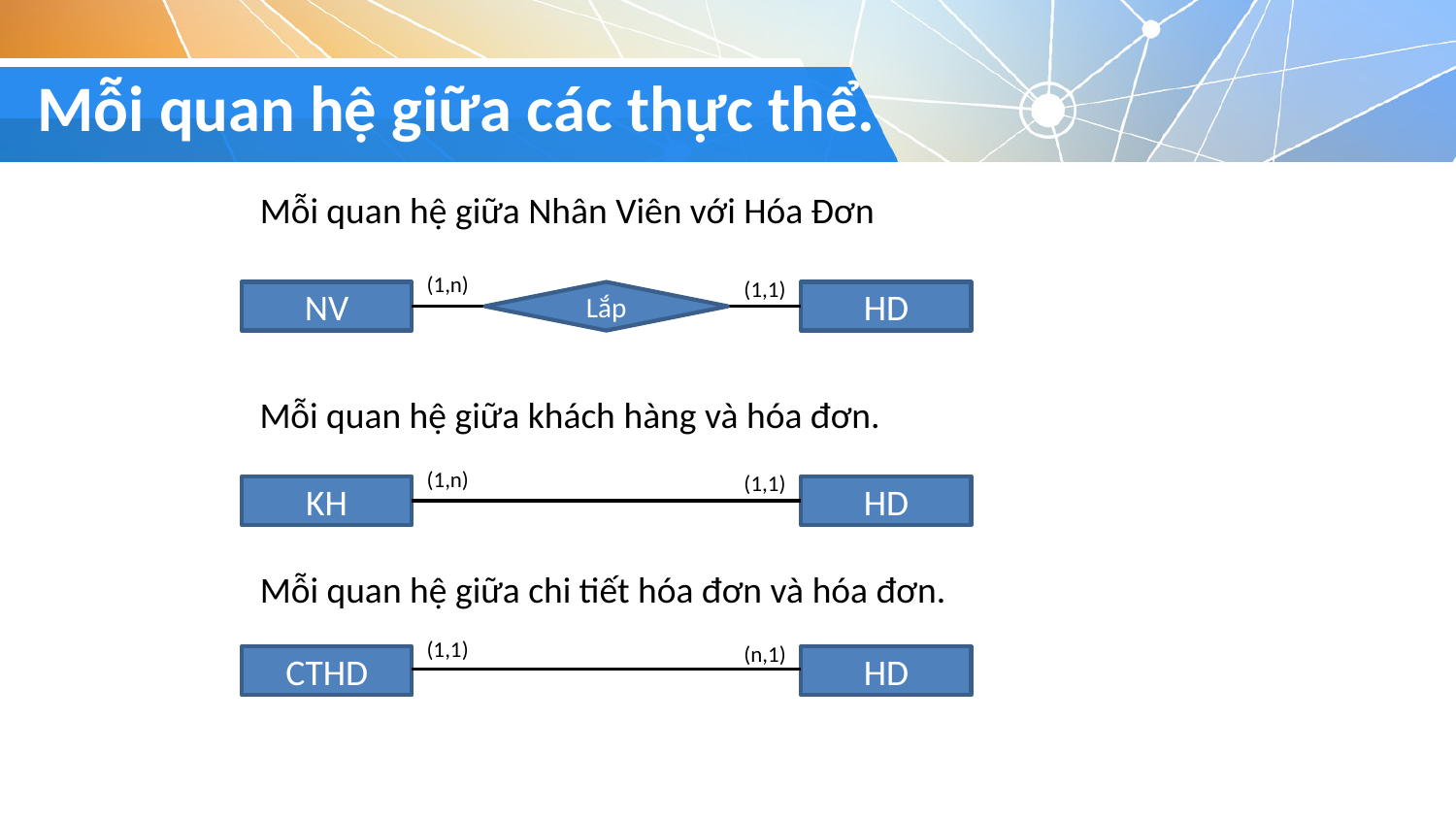

# Mỗi quan hệ giữa các thực thể.
Mỗi quan hệ giữa Nhân Viên với Hóa Đơn
(1,n)
(1,1)
Lắp
NV
HD
Mỗi quan hệ giữa khách hàng và hóa đơn.
(1,n)
(1,1)
KH
HD
Mỗi quan hệ giữa chi tiết hóa đơn và hóa đơn.
(1,1)
(n,1)
CTHD
HD